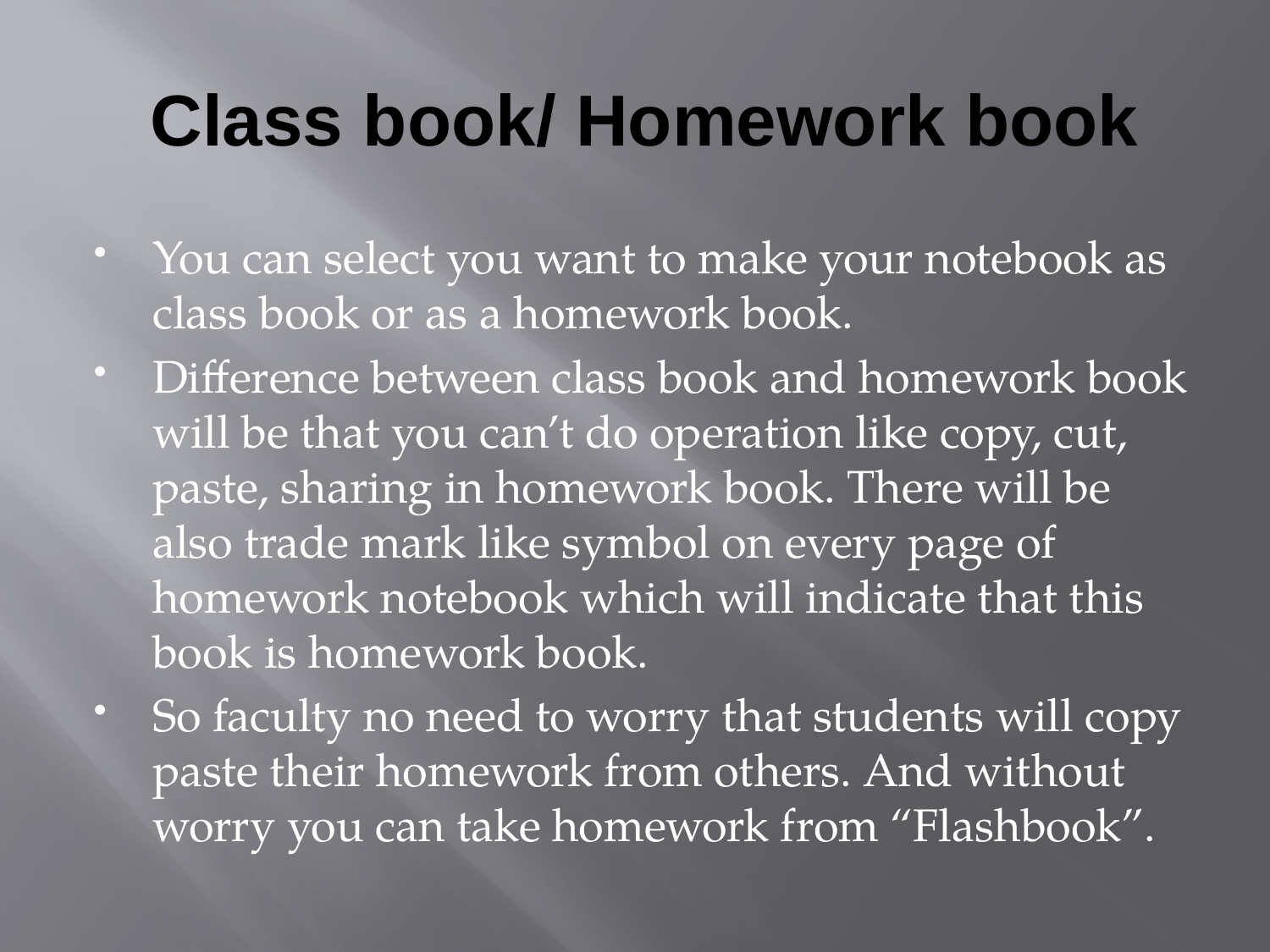

# Class book/ Homework book
You can select you want to make your notebook as class book or as a homework book.
Difference between class book and homework book will be that you can’t do operation like copy, cut, paste, sharing in homework book. There will be also trade mark like symbol on every page of homework notebook which will indicate that this book is homework book.
So faculty no need to worry that students will copy paste their homework from others. And without worry you can take homework from “Flashbook”.